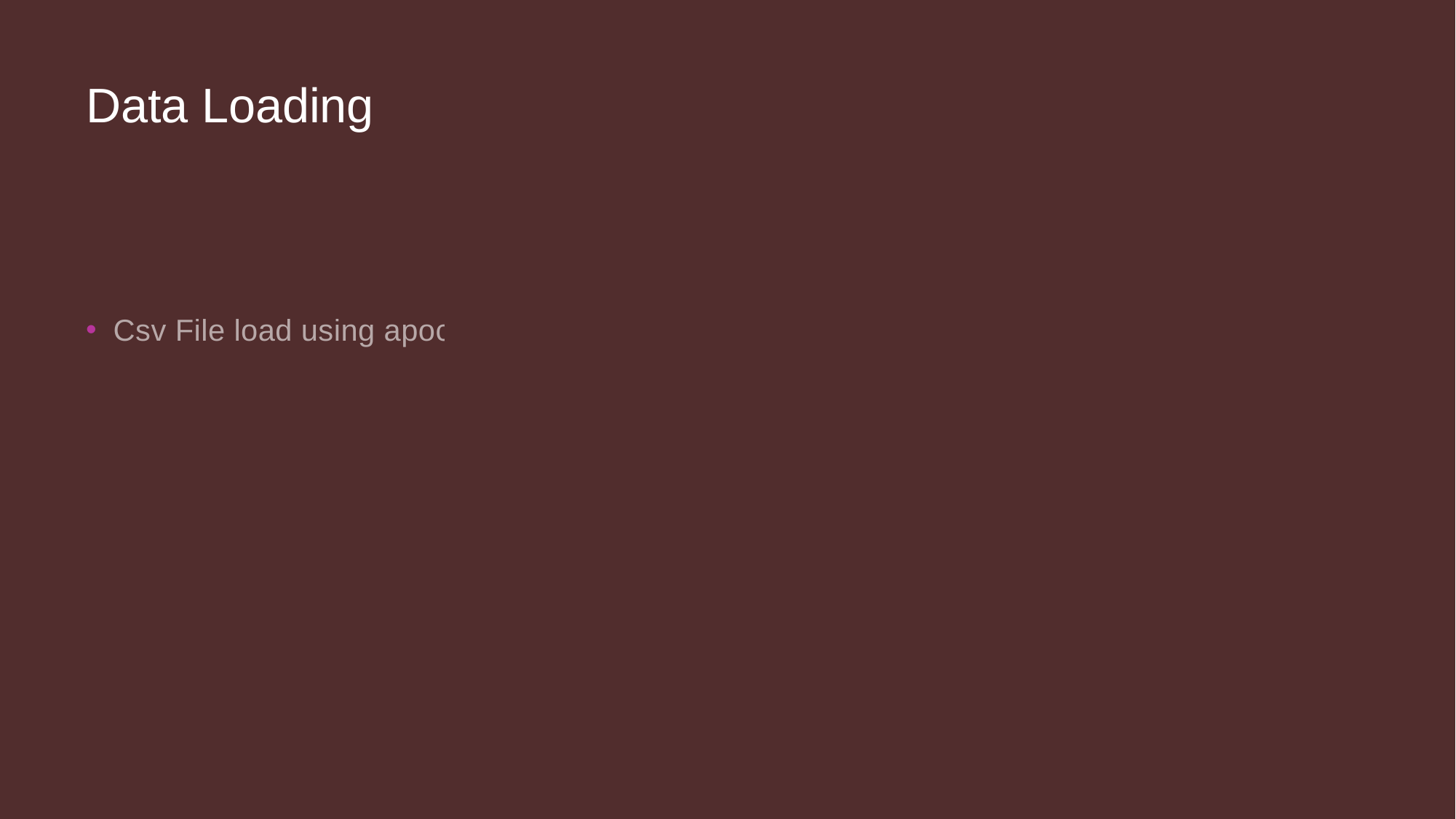

# Data Loading
Csv File load using apoc